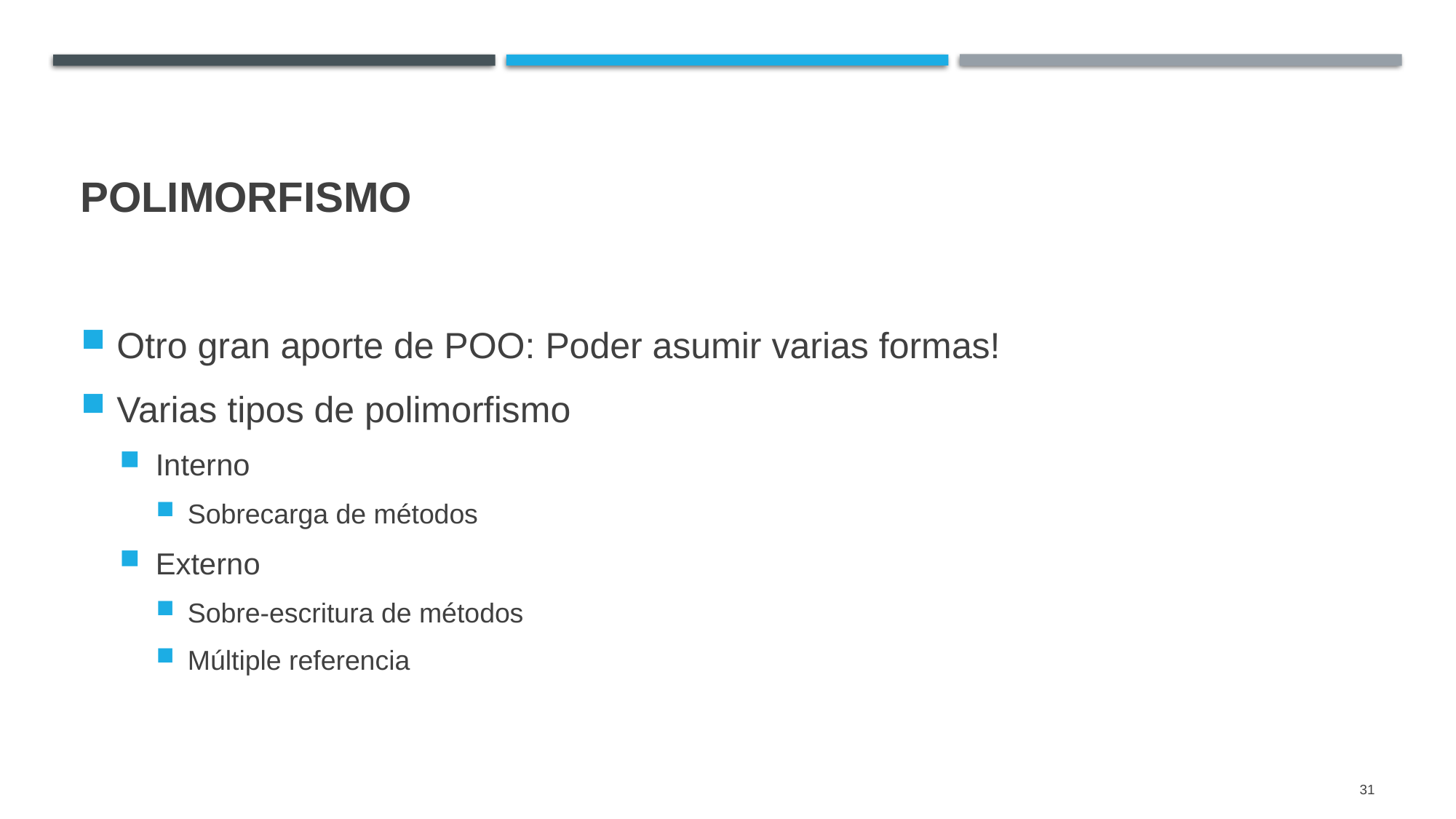

# Polimorfismo
Otro gran aporte de POO: Poder asumir varias formas!
Varias tipos de polimorfismo
Interno
Sobrecarga de métodos
Externo
Sobre-escritura de métodos
Múltiple referencia
31